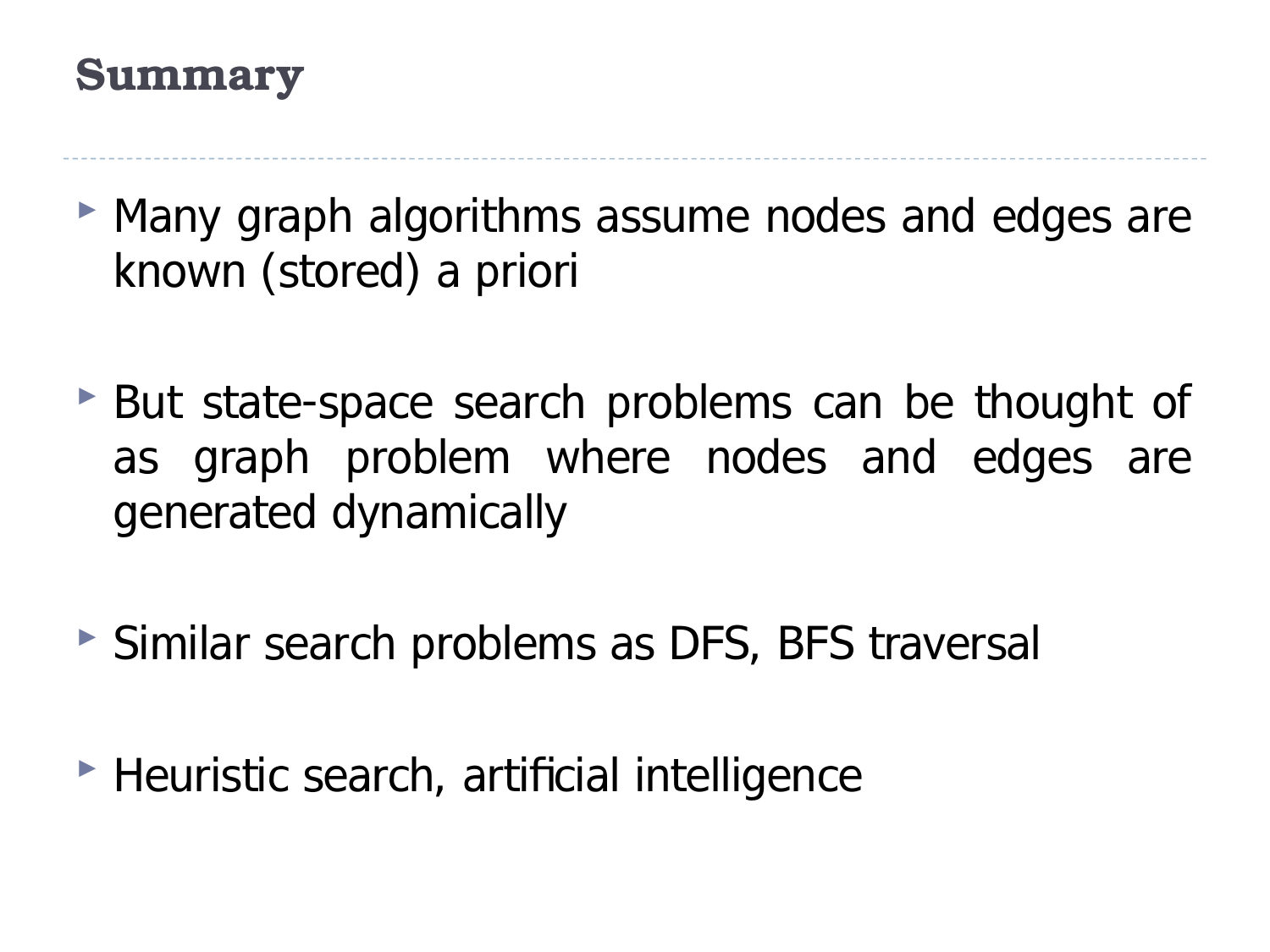

# Summary
Many graph algorithms assume nodes and edges are known (stored) a priori

But state-space search problems can be thought of as graph problem where nodes and edges are generated dynamically

Similar search problems as DFS, BFS traversal

Heuristic search, artificial intelligence